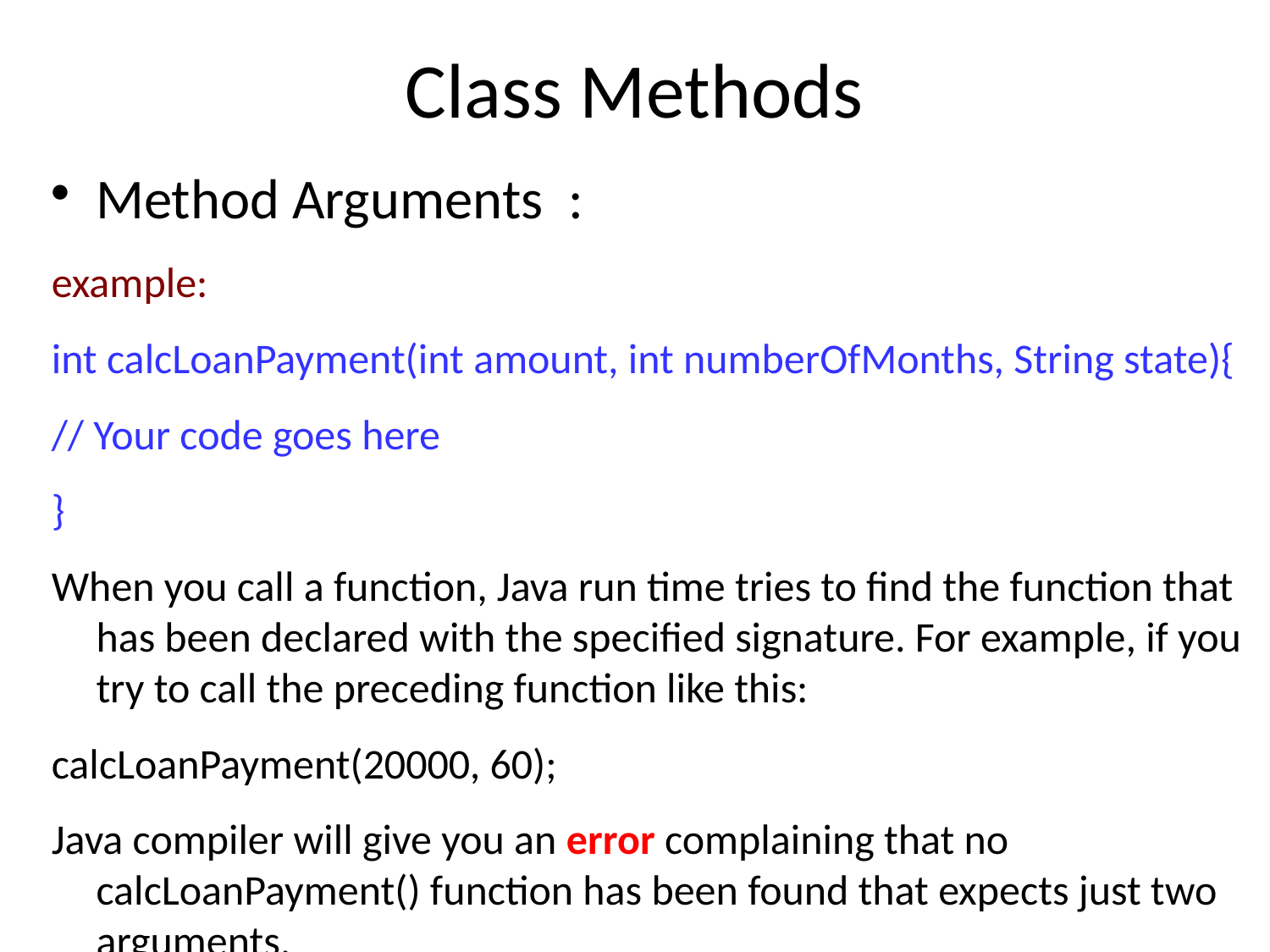

Class Methods
Method Arguments  :
example:
int calcLoanPayment(int amount, int numberOfMonths, String state){
// Your code goes here
}
When you call a function, Java run time tries to find the function that has been declared with the specified signature. For example, if you try to call the preceding function like this:
calcLoanPayment(20000, 60);
Java compiler will give you an error complaining that no calcLoanPayment() function has been found that expects just two arguments.